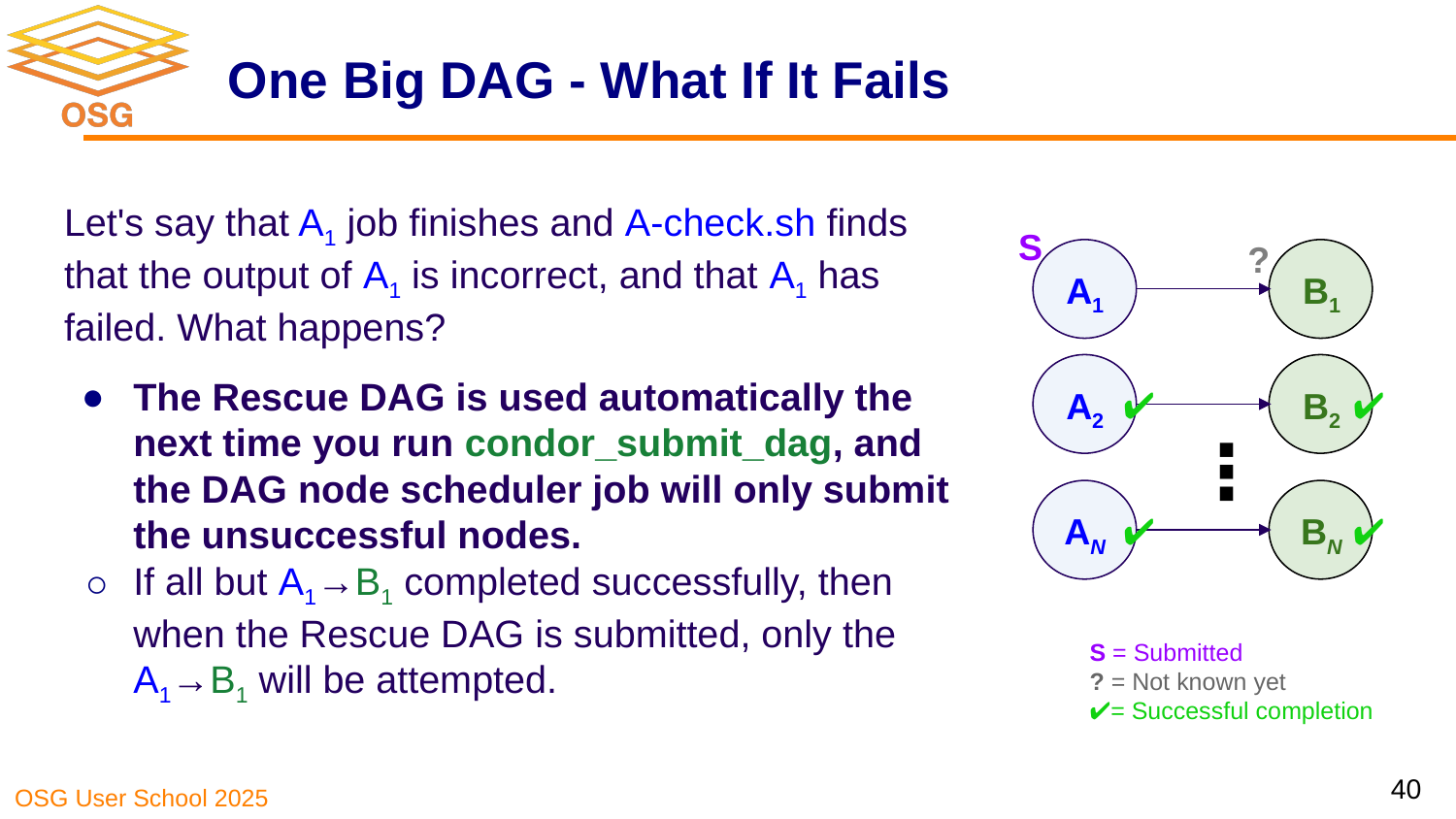

# One Big DAG - What If It Fails
Let's say that A1 job finishes and A-check.sh finds that the output of A1 is incorrect, and that A1 has failed. What happens?
The Rescue DAG is used automatically the next time you run condor_submit_dag, and the DAG node scheduler job will only submit the unsuccessful nodes.
If all but A1→B1 completed successfully, then when the Rescue DAG is submitted, only the A1→B1 will be attempted.
S
?

A1
B1

A2
B2
✔
✔
⋮

AN
BN
✔
✔
S = Submitted
? = Not known yet
✔= Successful completion

40